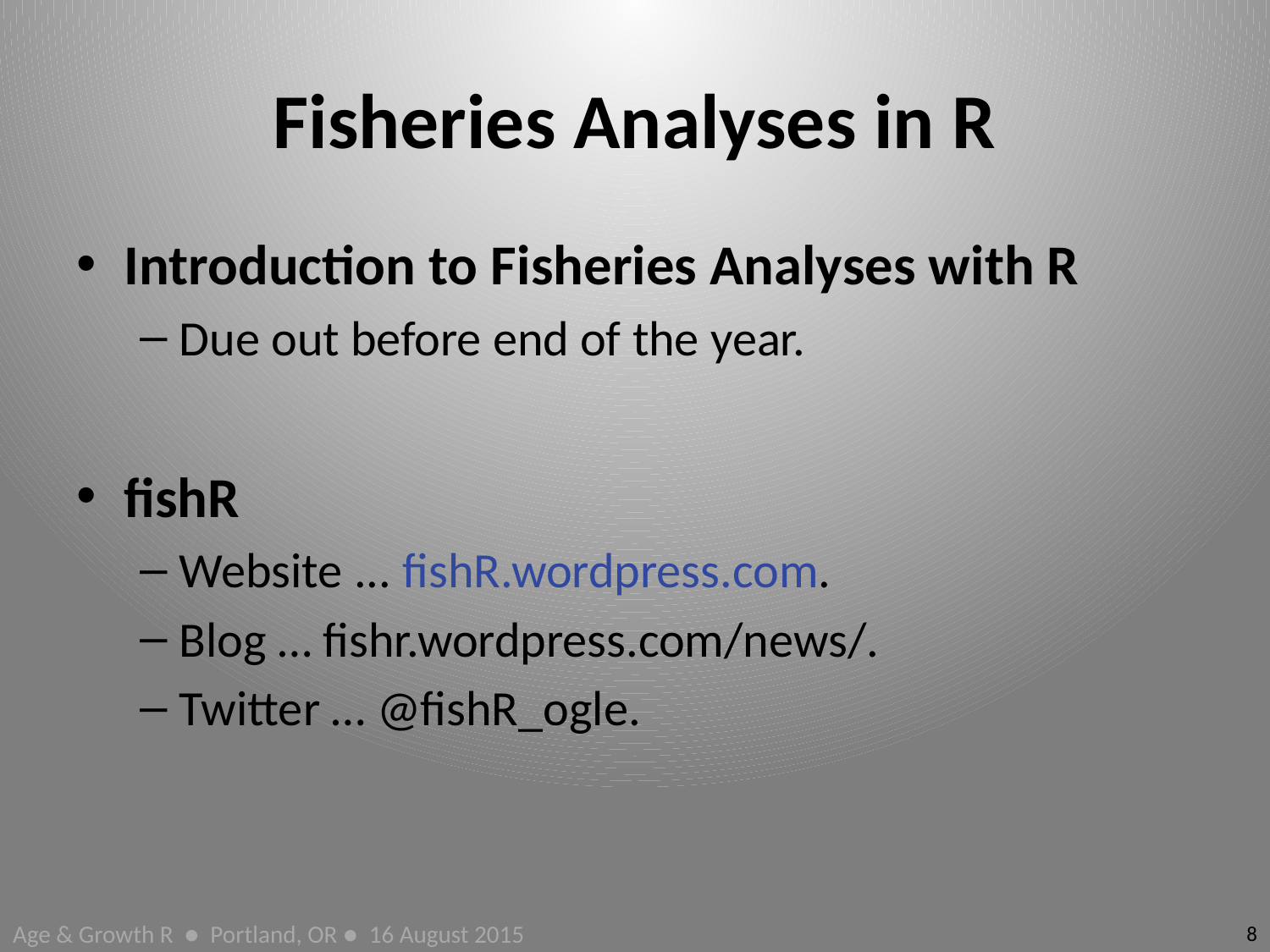

# Fisheries Analyses in R
Introduction to Fisheries Analyses with R
Due out before end of the year.

fishR
Website ... fishR.wordpress.com.
Blog … fishr.wordpress.com/news/.
Twitter … @fishR_ogle.
8
Age & Growth R  ●  Portland, OR ●  16 August 2015